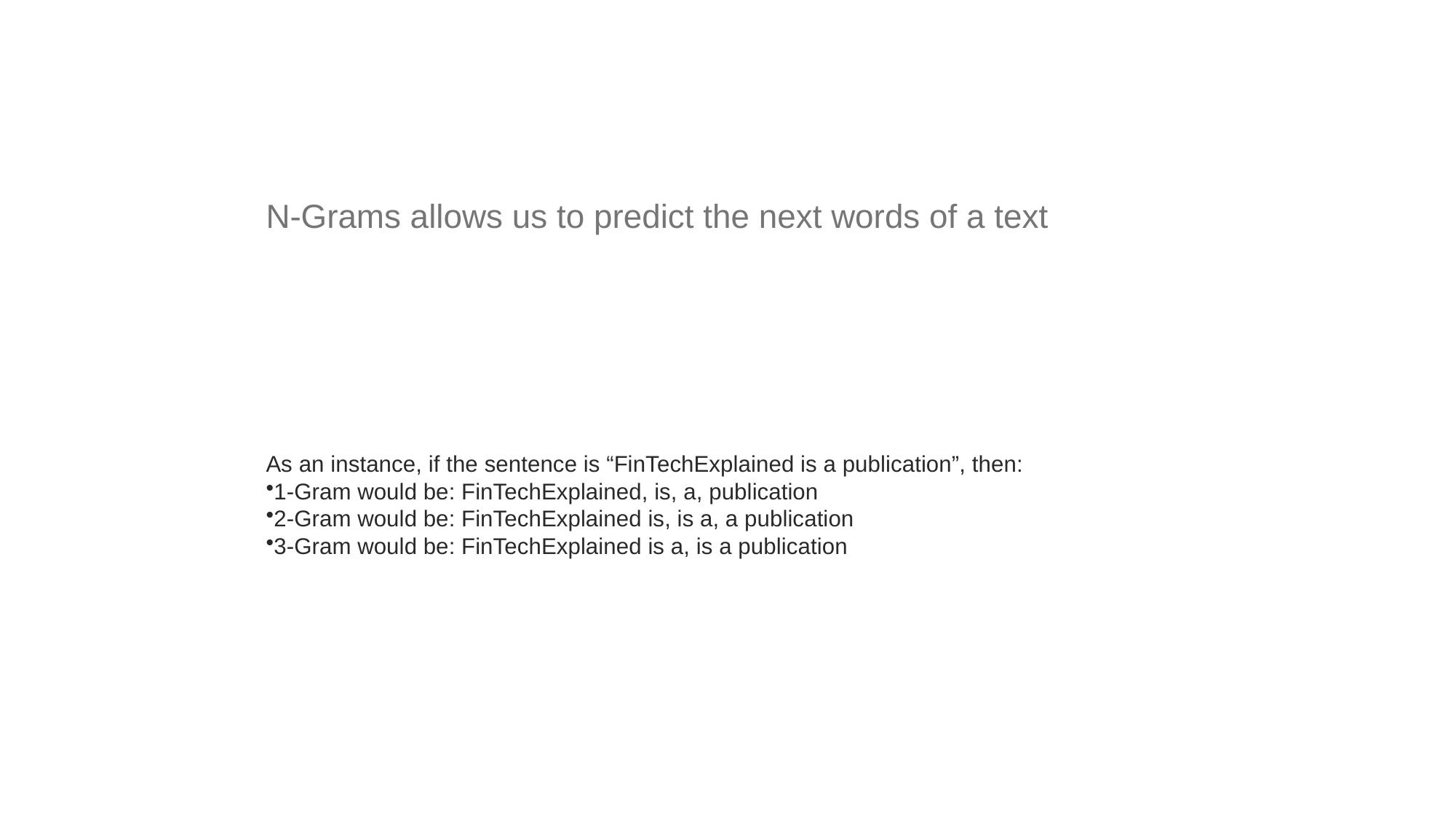

N-Grams allows us to predict the next words of a text

As an instance, if the sentence is “FinTechExplained is a publication”, then:
1-Gram would be: FinTechExplained, is, a, publication
2-Gram would be: FinTechExplained is, is a, a publication
3-Gram would be: FinTechExplained is a, is a publication